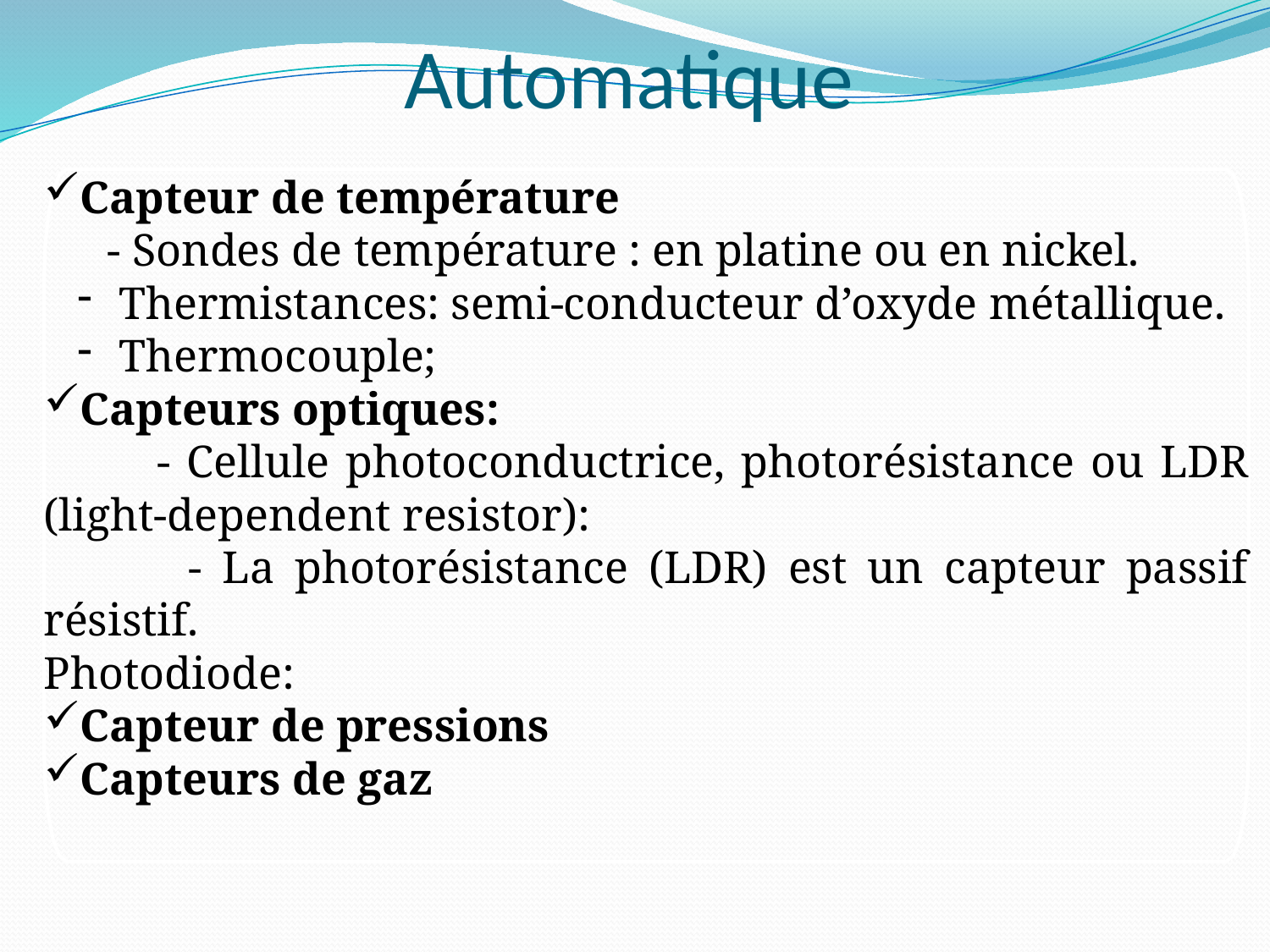

# Automatique
Capteur de température
- Sondes de température : en platine ou en nickel.
 Thermistances: semi-conducteur d’oxyde métallique.
 Thermocouple;
Capteurs optiques:
       - Cellule photoconductrice, photorésistance ou LDR (light-dependent resistor):
       - La photorésistance (LDR) est un capteur passif résistif.
Photodiode:
Capteur de pressions
Capteurs de gaz